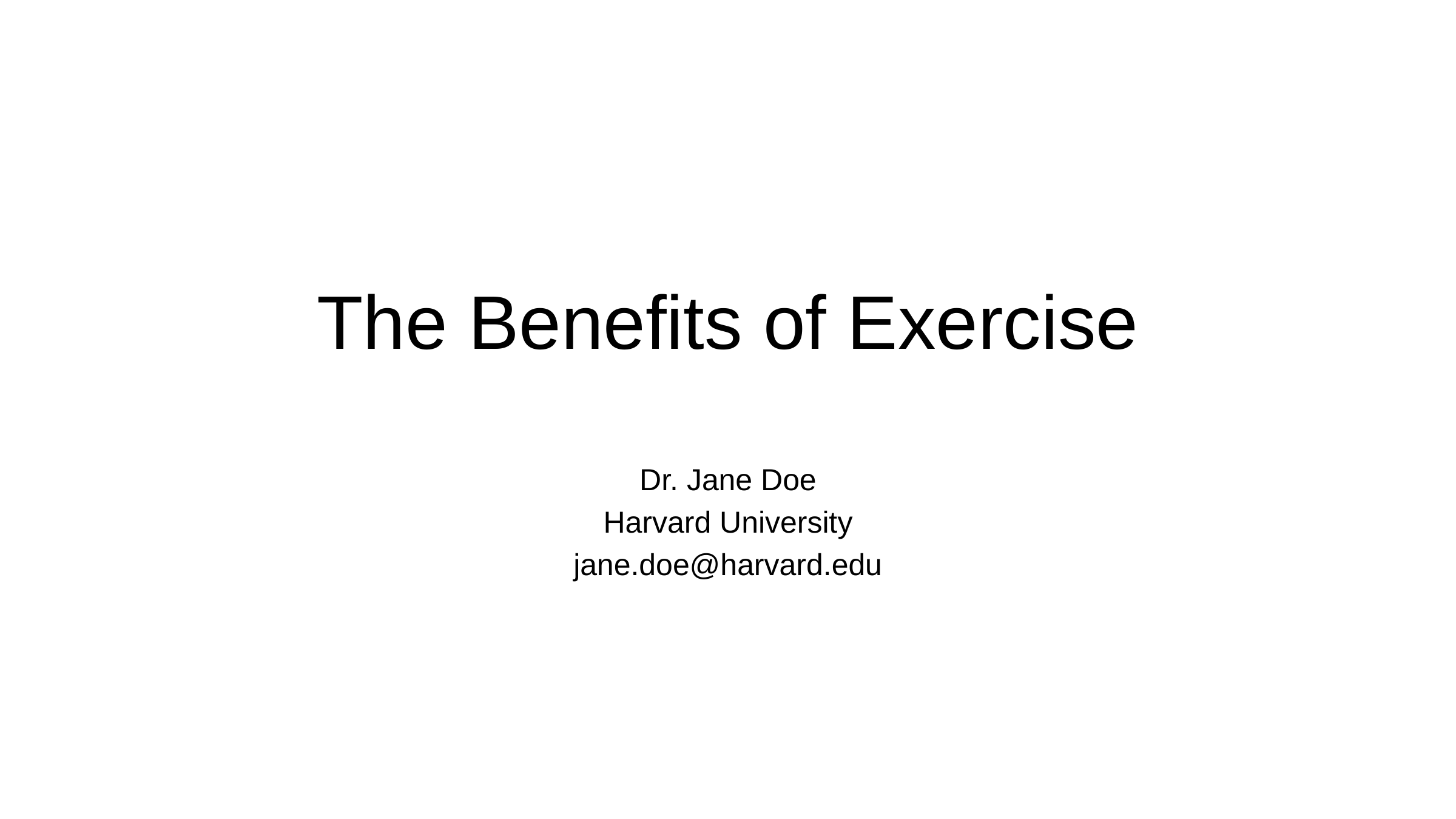

# The Benefits of Exercise
Dr. Jane Doe
Harvard University
jane.doe@harvard.edu